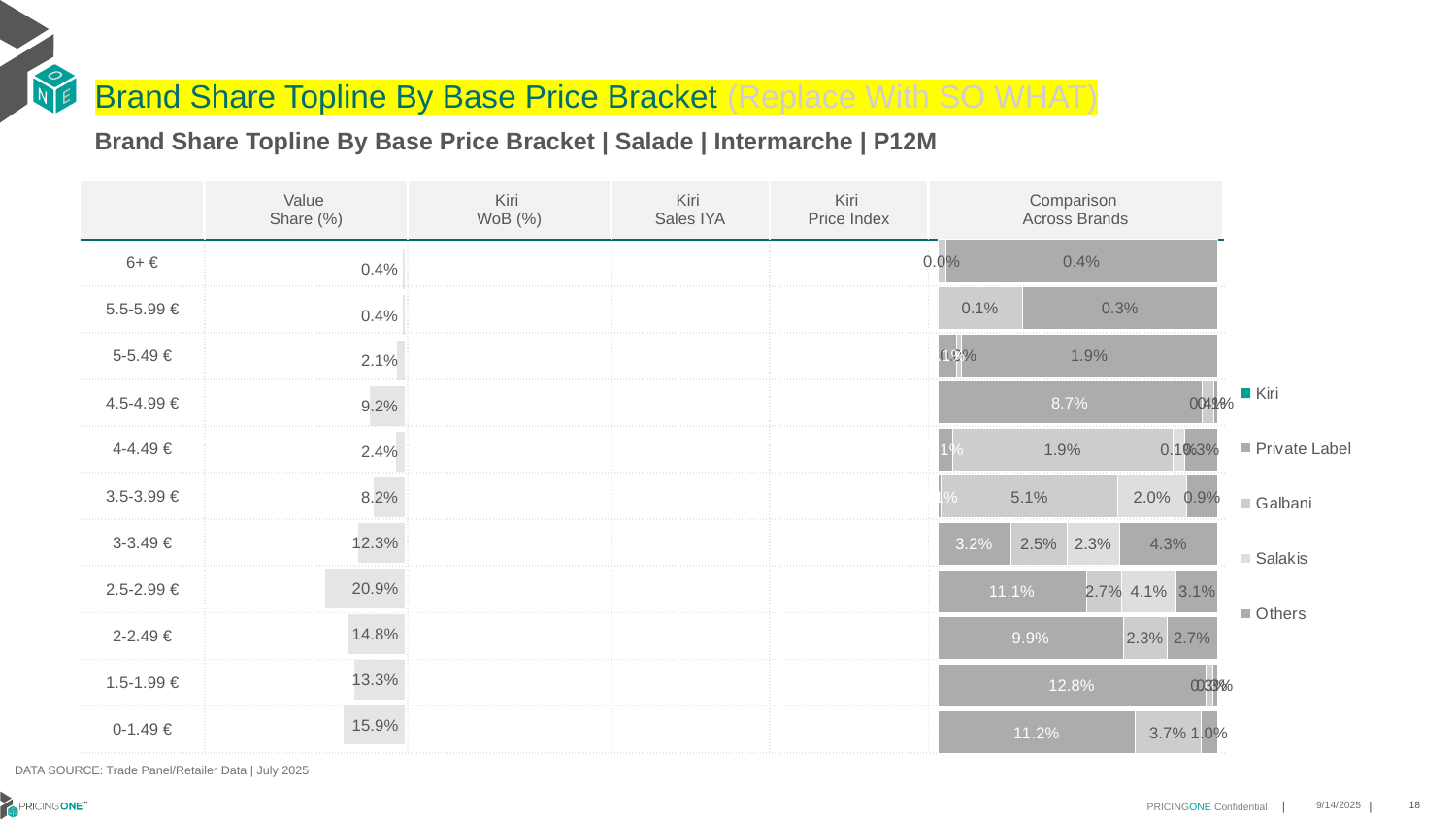

# Brand Share Topline By Base Price Bracket (Replace With SO WHAT)
Brand Share Topline By Base Price Bracket | Salade | Intermarche | P12M
|  | Value Share (%) | Kiri WoB (%) | Kiri Sales IYA | Kiri Price Index | Comparison Across Brands |
| --- | --- | --- | --- | --- | --- |
| 6+ € |  |  |  |  |  |
| 5.5-5.99 € |  |  |  |  |  |
| 5-5.49 € |  |  |  |  |  |
| 4.5-4.99 € |  |  |  |  |  |
| 4-4.49 € |  |  |  |  |  |
| 3.5-3.99 € |  |  |  |  |  |
| 3-3.49 € |  |  |  |  |  |
| 2.5-2.99 € |  |  |  |  |  |
| 2-2.49 € |  |  |  |  |  |
| 1.5-1.99 € |  |  |  |  |  |
| 0-1.49 € |  |  |  |  |  |

### Chart

| Category | Kiri | Private Label | Galbani | Salakis | Others |
|---|---|---|---|---|---|
| 6+ € | None | None | 0.00011388330782579099 | None | 0.004009495531888356 |
| 5.5-5.99 € | None | None | 0.001182099287038528 | None | 0.002735422971214524 |
| 5-5.49 € | None | 0.0013363654757254455 | 0.00037134657204931074 | None | 0.018866258031768522 |
| 4.5-4.99 € | None | 0.0870121902950489 | 0.0038658096905670306 | None | 0.0012963491195998476 |
| 4-4.49 € | None | 0.001268574689640904 | 0.018925822373788977 | 0.0010368088818749992 | 0.0028326742010414403 |
| 3.5-3.99 € | None | 0.0010192482745461189 | 0.05133082810147102 | 0.02018201667236314 | 0.009071332449444 |
| 3-3.49 € | None | 0.03191397661199147 | 0.024754917737717784 | 0.023140351842732023 | 0.04316060893181522 |
| 2.5-2.99 € | None | 0.11080357151802092 | 0.02671425308892997 | 0.040682909864636144 | 0.03111947316027735 |
| 2-2.49 € | None | 0.09854550197301487 | 0.02276403682426777 | None | 0.027178200099162046 |
| 1.5-1.99 € | None | 0.12773422056645714 | 0.002986582009986952 | None | 0.0027246552889841065 |
| 0-1.49 € | None | 0.11229012254037773 | 0.03729245017607319 | None | 0.009737641838658467 |

### Chart

| Category | Value Share |
|---|---|
|  | 0.004123378839714148 |

### Chart

| Category | Brand WoB % |
|---|---|
|  | None |
DATA SOURCE: Trade Panel/Retailer Data | July 2025

9/14/2025
18